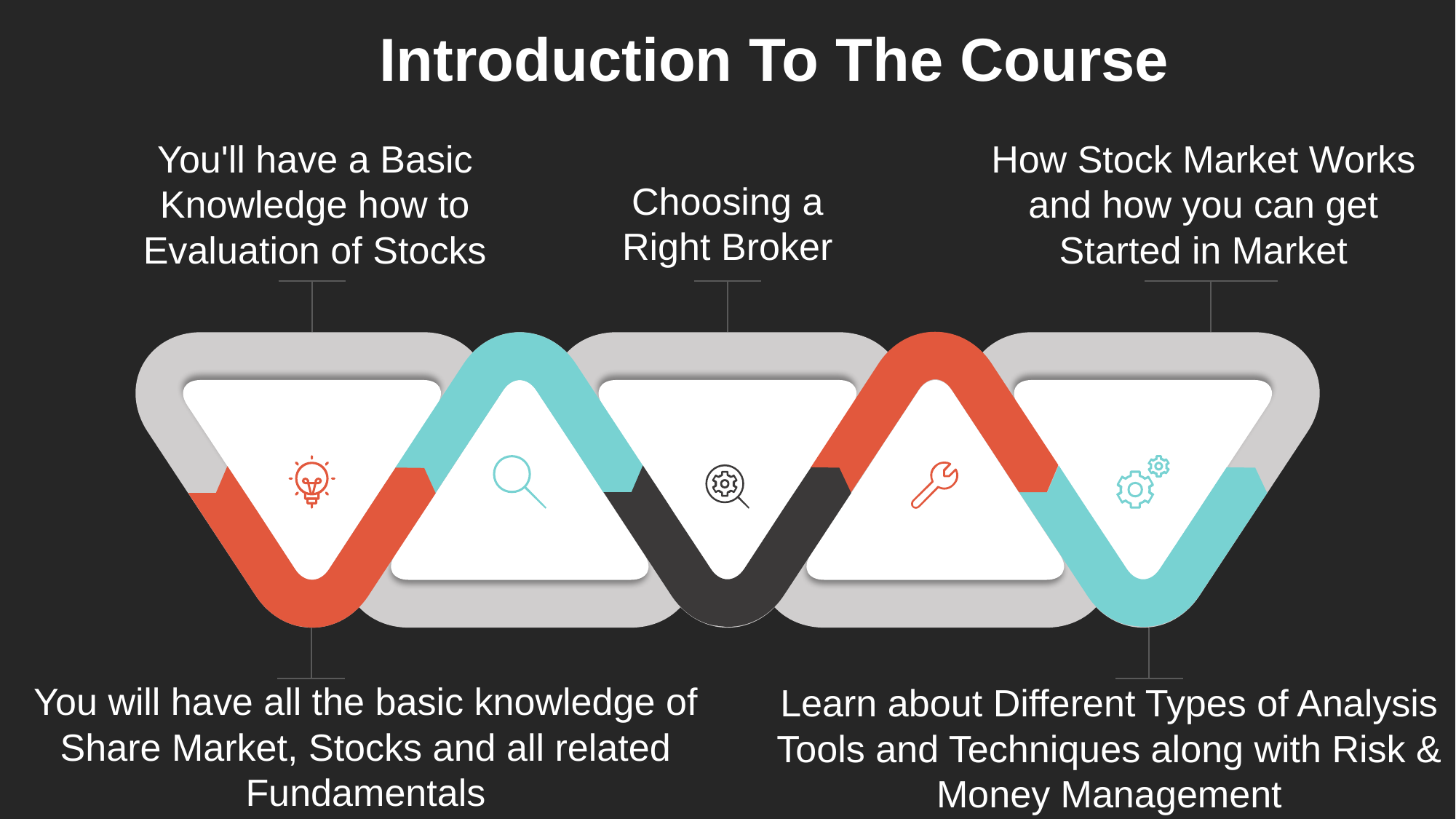

Introduction To The Course

You'll have a Basic Knowledge how to Evaluation of Stocks
How Stock Market Works and how you can get Started in Market

Choosing a Right Broker
You will have all the basic knowledge of Share Market, Stocks and all related Fundamentals

PLAN
ANALYZE
IMPLEMENT

DISCOVER
RE-MODEL
Learn about Different Types of Analysis Tools and Techniques along with Risk & Money Management